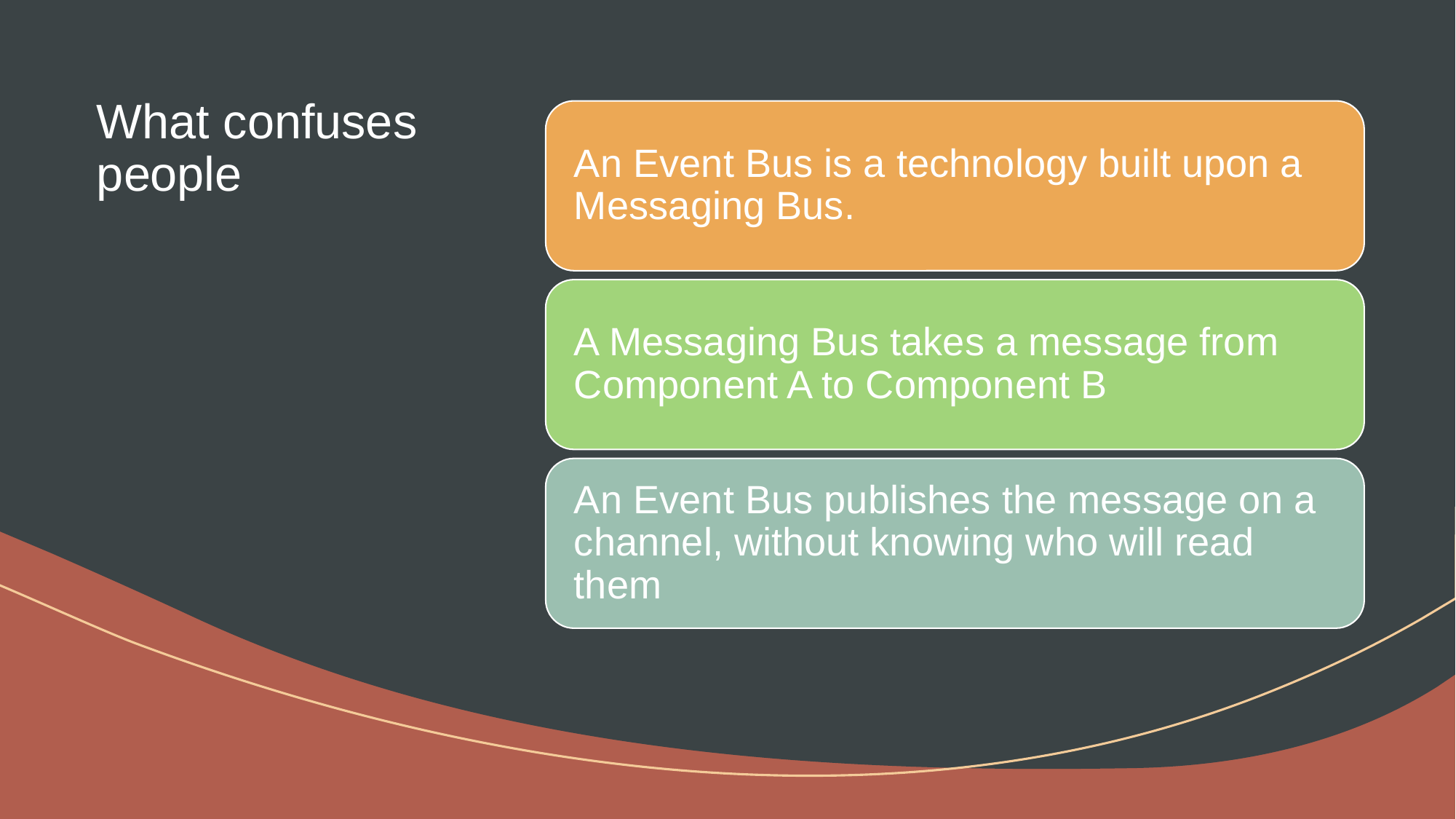

# What confuses people
An Event Bus is a technology built upon a Messaging Bus.
A Messaging Bus takes a message from Component A to Component B
An Event Bus publishes the message on a channel, without knowing who will read them